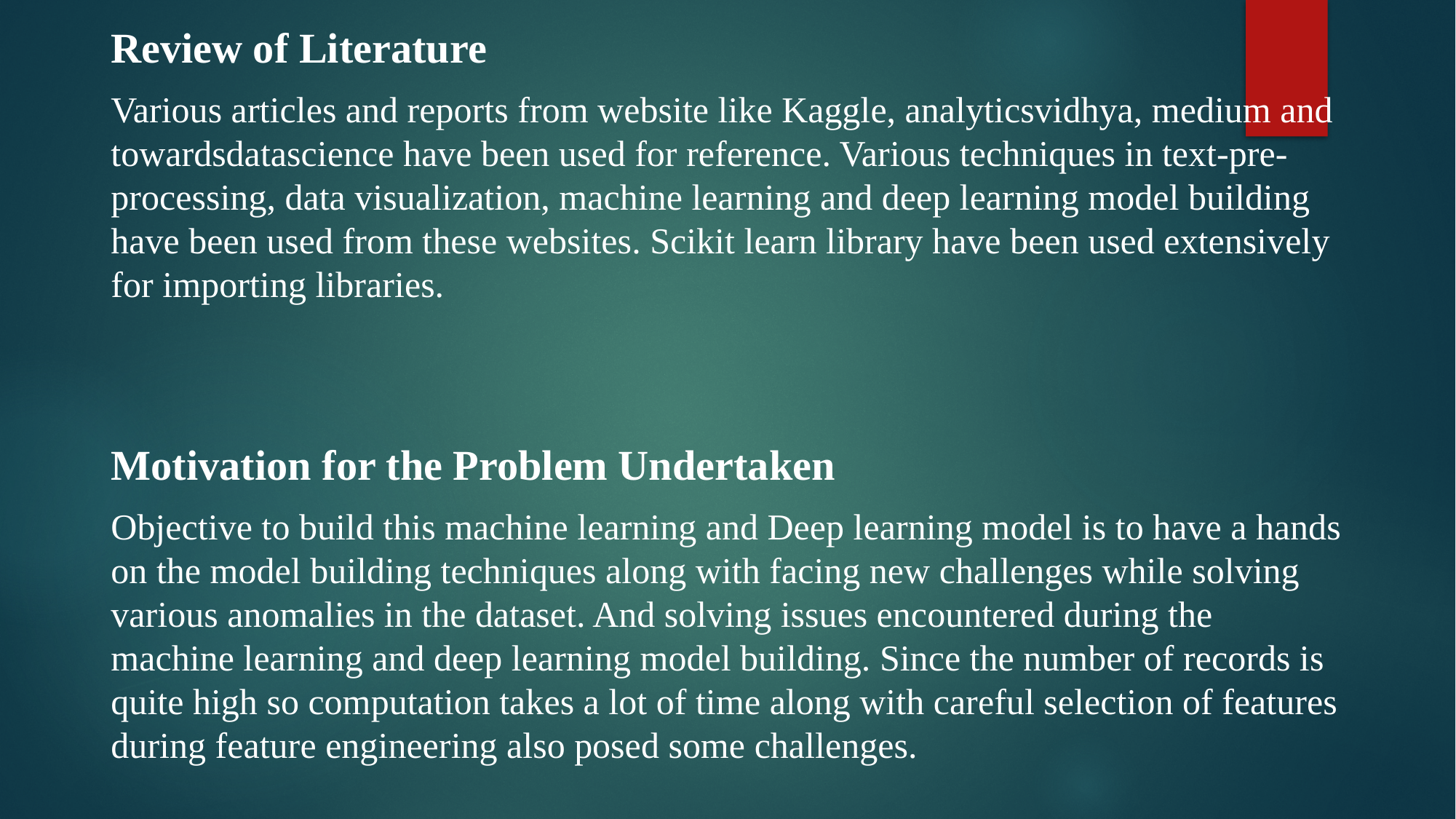

Review of Literature
Various articles and reports from website like Kaggle, analyticsvidhya, medium and towardsdatascience have been used for reference. Various techniques in text-pre-processing, data visualization, machine learning and deep learning model building have been used from these websites. Scikit learn library have been used extensively for importing libraries.

Motivation for the Problem Undertaken
Objective to build this machine learning and Deep learning model is to have a hands on the model building techniques along with facing new challenges while solving various anomalies in the dataset. And solving issues encountered during the machine learning and deep learning model building. Since the number of records is quite high so computation takes a lot of time along with careful selection of features during feature engineering also posed some challenges.